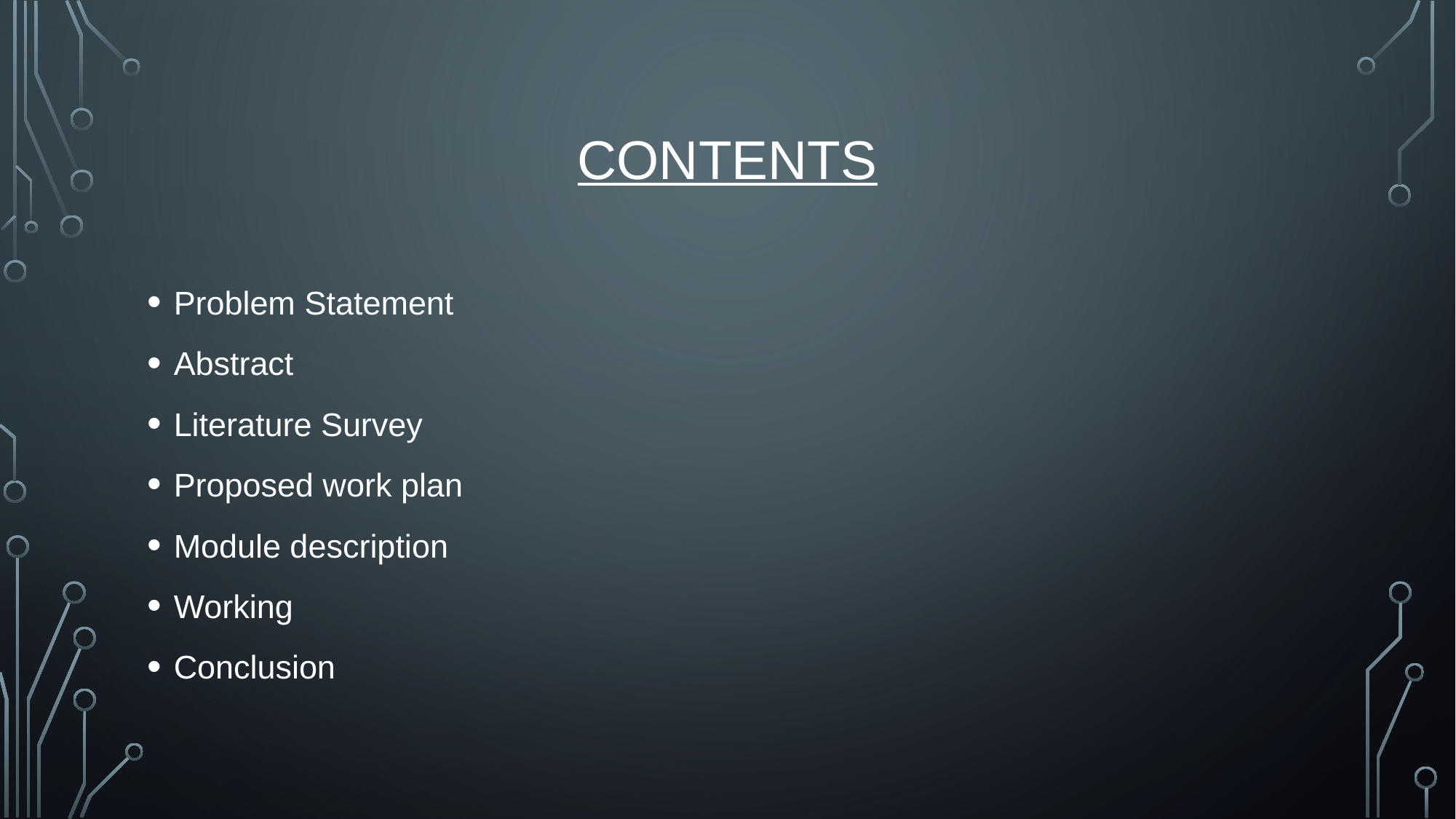

# Contents
Problem Statement
Abstract
Literature Survey
Proposed work plan
Module description
Working
Conclusion